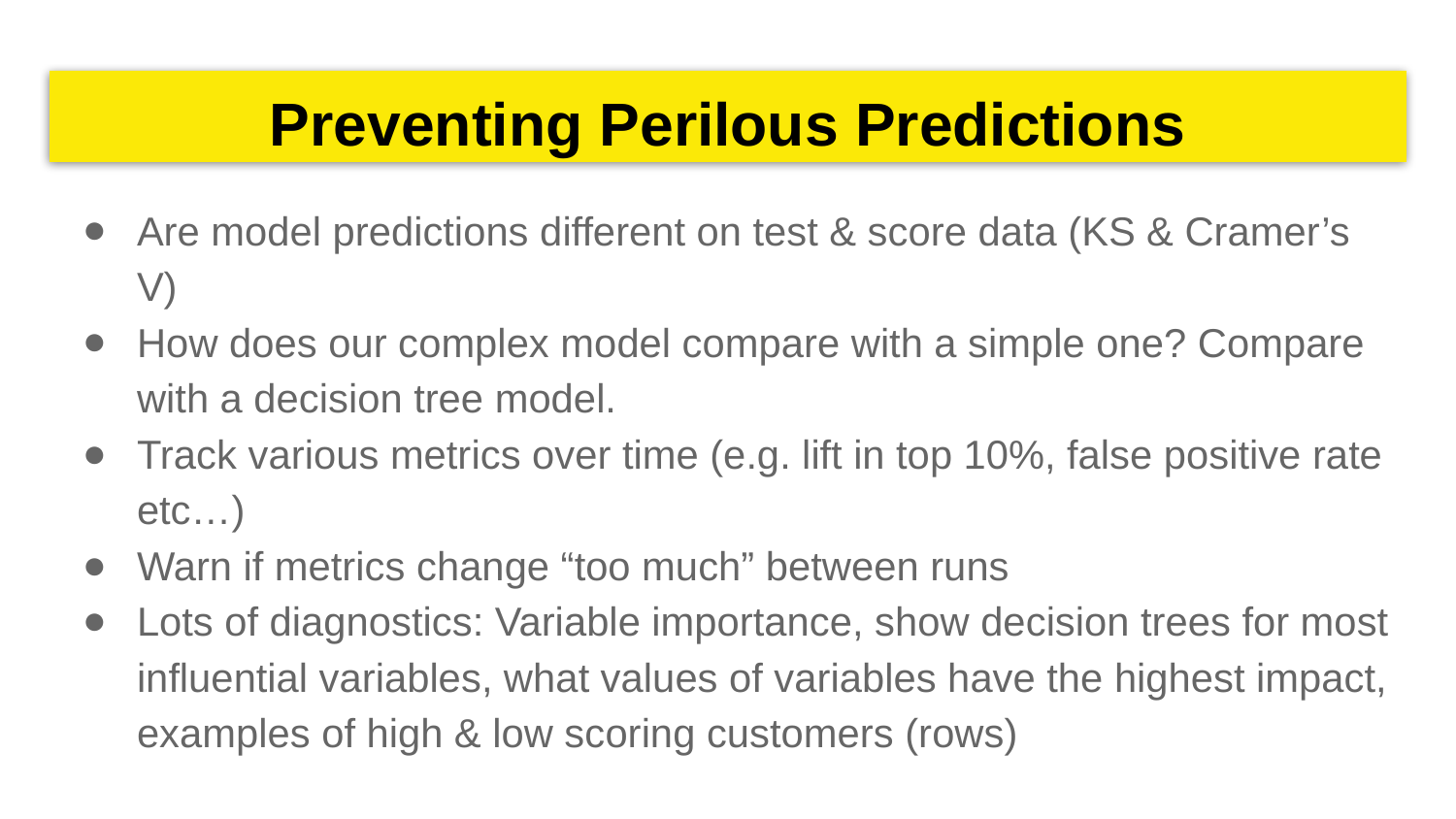

# Preventing Perilous Predictions
Are model predictions different on test & score data (KS & Cramer’s V)
How does our complex model compare with a simple one? Compare with a decision tree model.
Track various metrics over time (e.g. lift in top 10%, false positive rate etc…)
Warn if metrics change “too much” between runs
Lots of diagnostics: Variable importance, show decision trees for most influential variables, what values of variables have the highest impact, examples of high & low scoring customers (rows)